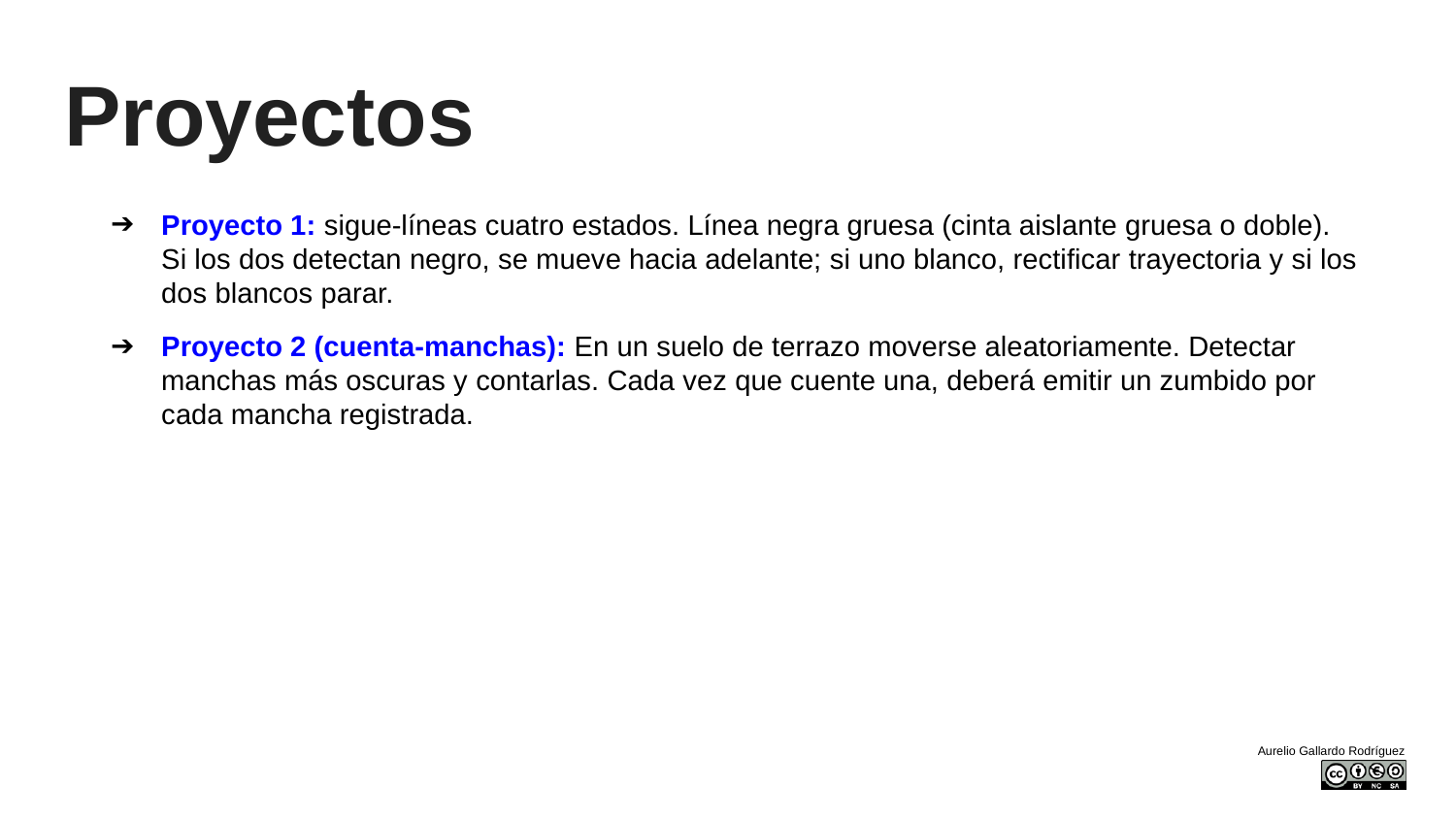

# Proyectos
Proyecto 1: sigue-líneas cuatro estados. Línea negra gruesa (cinta aislante gruesa o doble). Si los dos detectan negro, se mueve hacia adelante; si uno blanco, rectificar trayectoria y si los dos blancos parar.
Proyecto 2 (cuenta-manchas): En un suelo de terrazo moverse aleatoriamente. Detectar manchas más oscuras y contarlas. Cada vez que cuente una, deberá emitir un zumbido por cada mancha registrada.